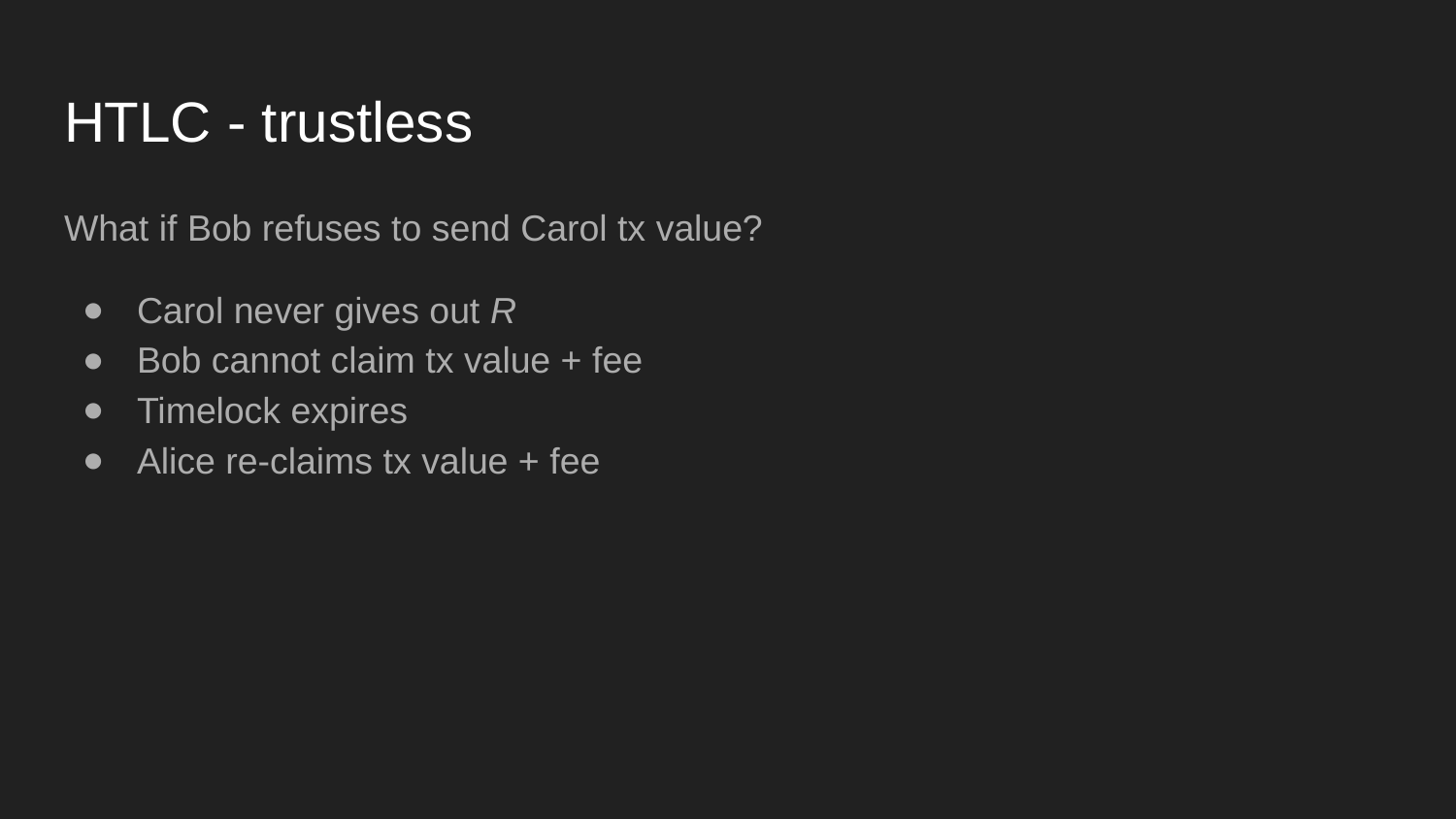

# HTLC - trustless
What if Bob refuses to send Carol tx value?
Carol never gives out R
Bob cannot claim tx value + fee
Timelock expires
Alice re-claims tx value + fee